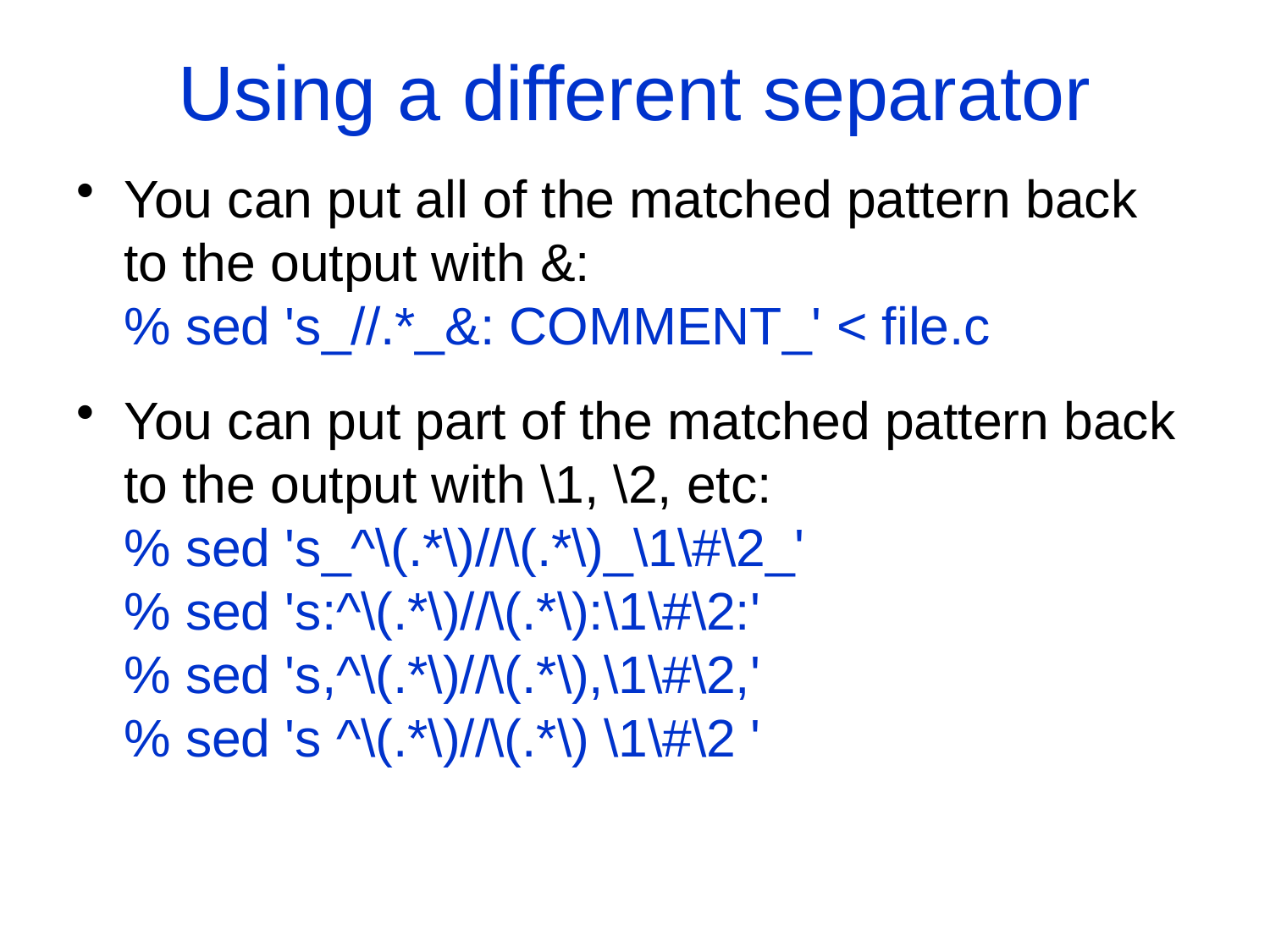

# Using a different separator
You can put all of the matched pattern back to the output with &:
	% sed 's_//.*_&: COMMENT_' < file.c
You can put part of the matched pattern back to the output with \1, \2, etc:
	% sed 's_^\(.*\)//\(.*\)_\1\#\2_'
	% sed 's:^\(.*\)//\(.*\):\1\#\2:'
	% sed 's,^\(.*\)//\(.*\),\1\#\2,'
	% sed 's ^\(.*\)//\(.*\) \1\#\2 '